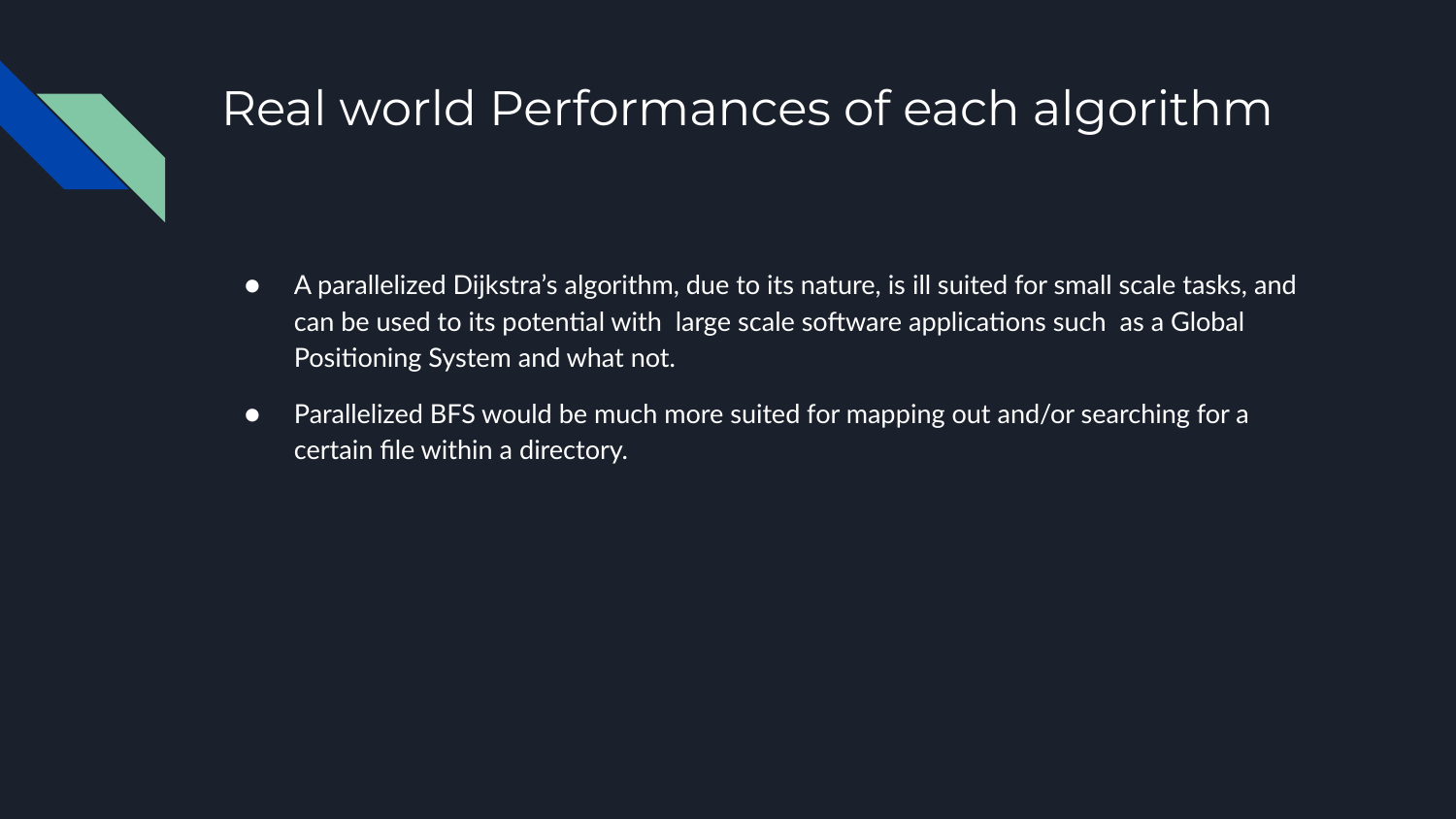

# Real world Performances of each algorithm

A parallelized Dijkstra’s algorithm, due to its nature, is ill suited for small scale tasks, and can be used to its potential with  large scale software applications such  as a Global Positioning System and what not.
Parallelized BFS would be much more suited for mapping out and/or searching for a certain file within a directory.